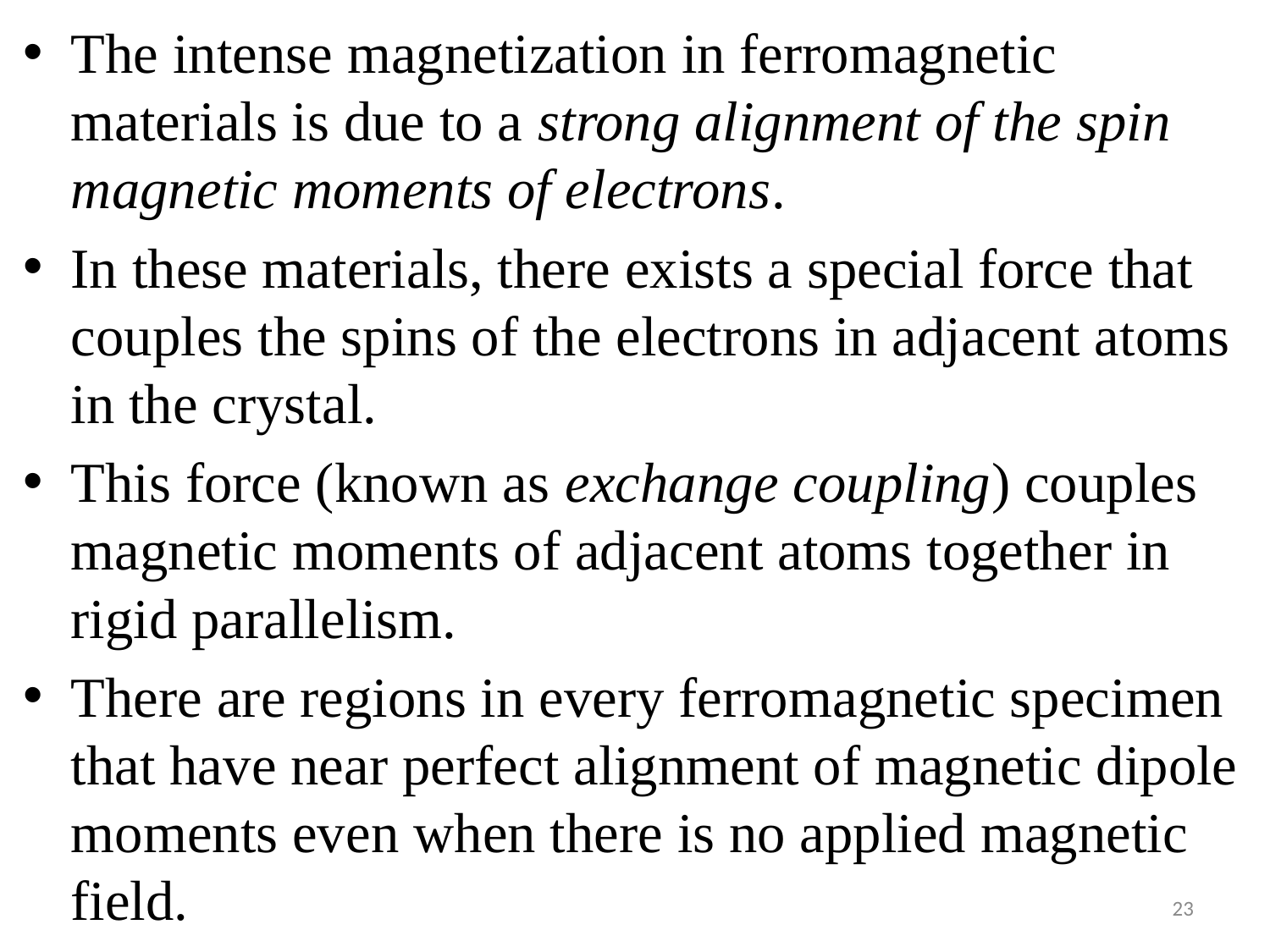

The intense magnetization in ferromagnetic materials is due to a strong alignment of the spin magnetic moments of electrons.
In these materials, there exists a special force that couples the spins of the electrons in adjacent atoms in the crystal.
This force (known as exchange coupling) couples magnetic moments of adjacent atoms together in rigid parallelism.
There are regions in every ferromagnetic specimen that have near perfect alignment of magnetic dipole moments even when there is no applied magnetic field.
23